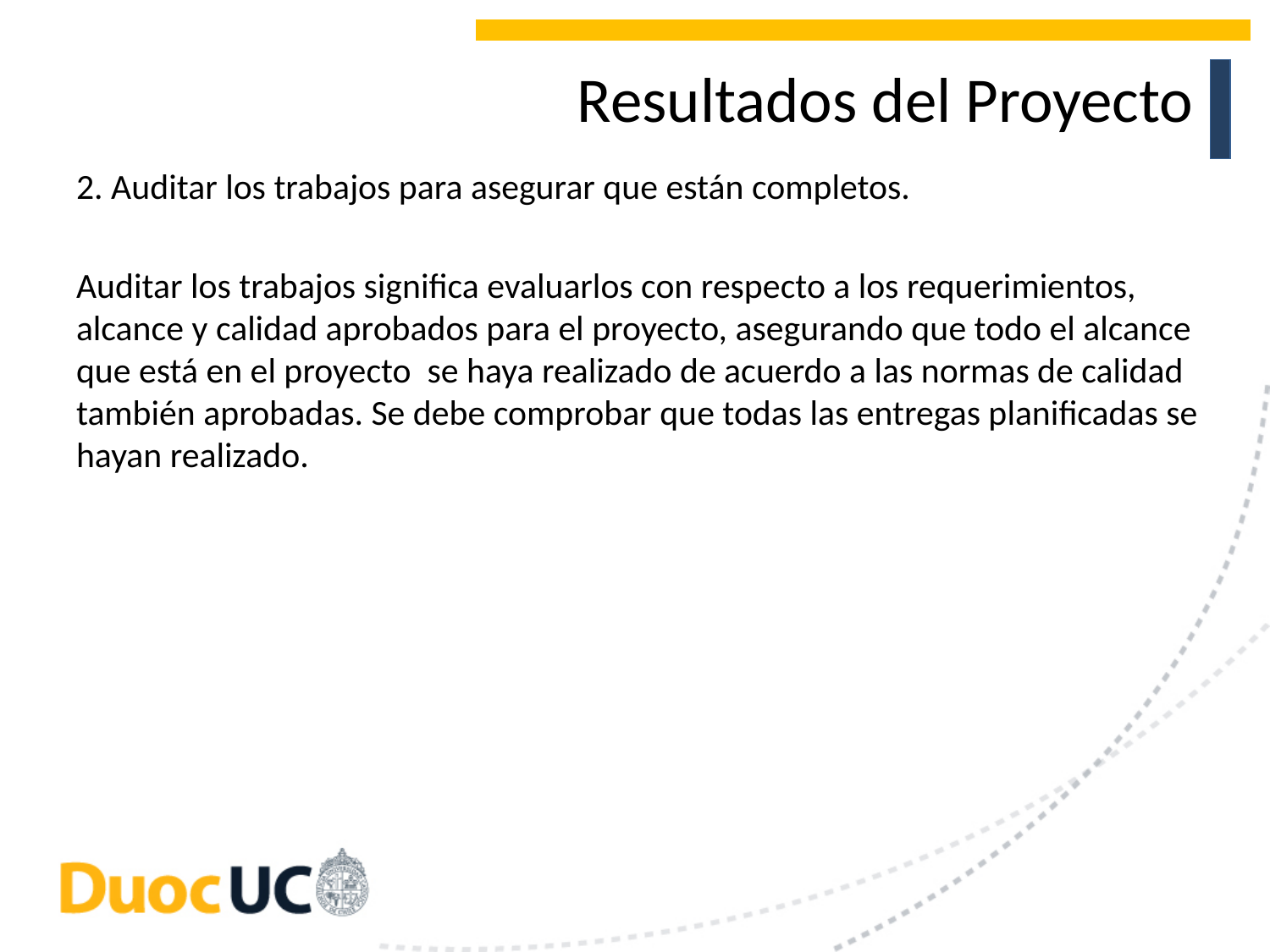

# Resultados del Proyecto
2. Auditar los trabajos para asegurar que están completos.

Auditar los trabajos significa evaluarlos con respecto a los requerimientos, alcance y calidad aprobados para el proyecto, asegurando que todo el alcance que está en el proyecto  se haya realizado de acuerdo a las normas de calidad también aprobadas. Se debe comprobar que todas las entregas planificadas se hayan realizado.